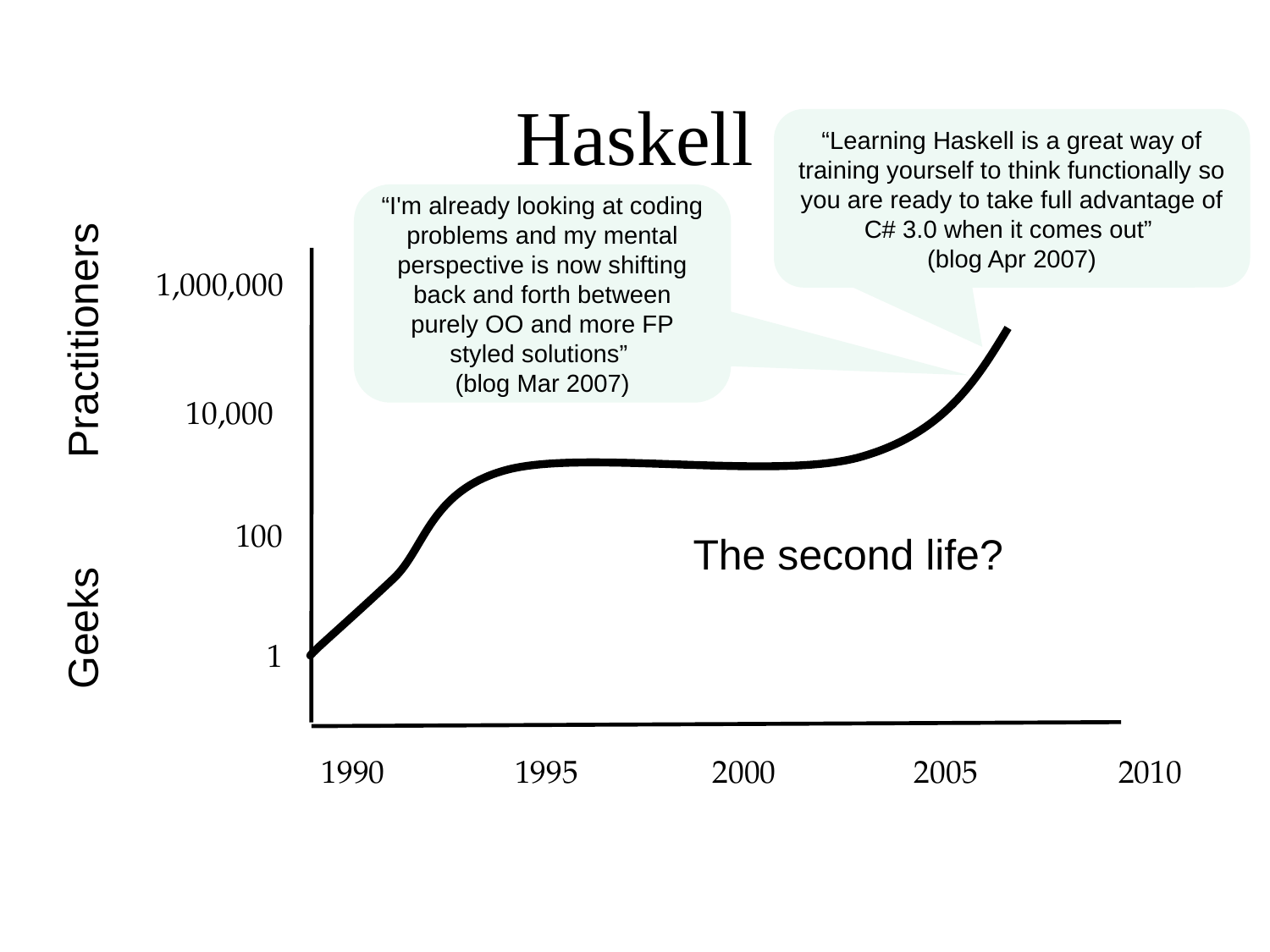

Haskell
“Learning Haskell is a great way of training yourself to think functionally so you are ready to take full advantage of C# 3.0 when it comes out”
(blog Apr 2007)
“I'm already looking at coding problems and my mental perspective is now shifting back and forth between purely OO and more FP styled solutions”
(blog Mar 2007)
1,000,000
10,000
100
1
Practitioners

The second life?
Geeks
1990
1995
2000
2005
2010